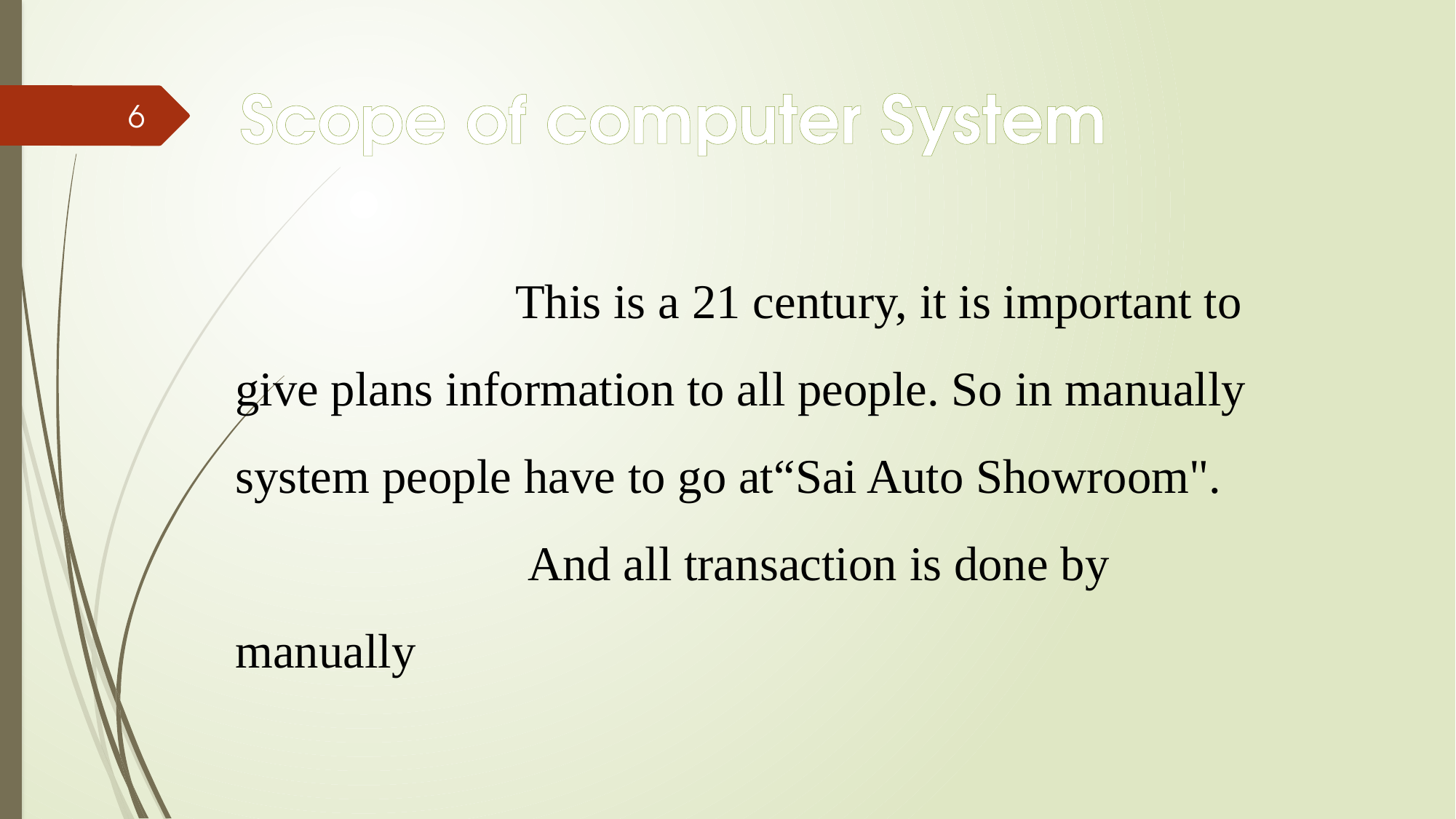

Scope of computer System
6
                       This is a 21 century, it is important to give plans information to all people. So in manually system people have to go at“Sai Auto Showroom".
                        And all transaction is done by manually